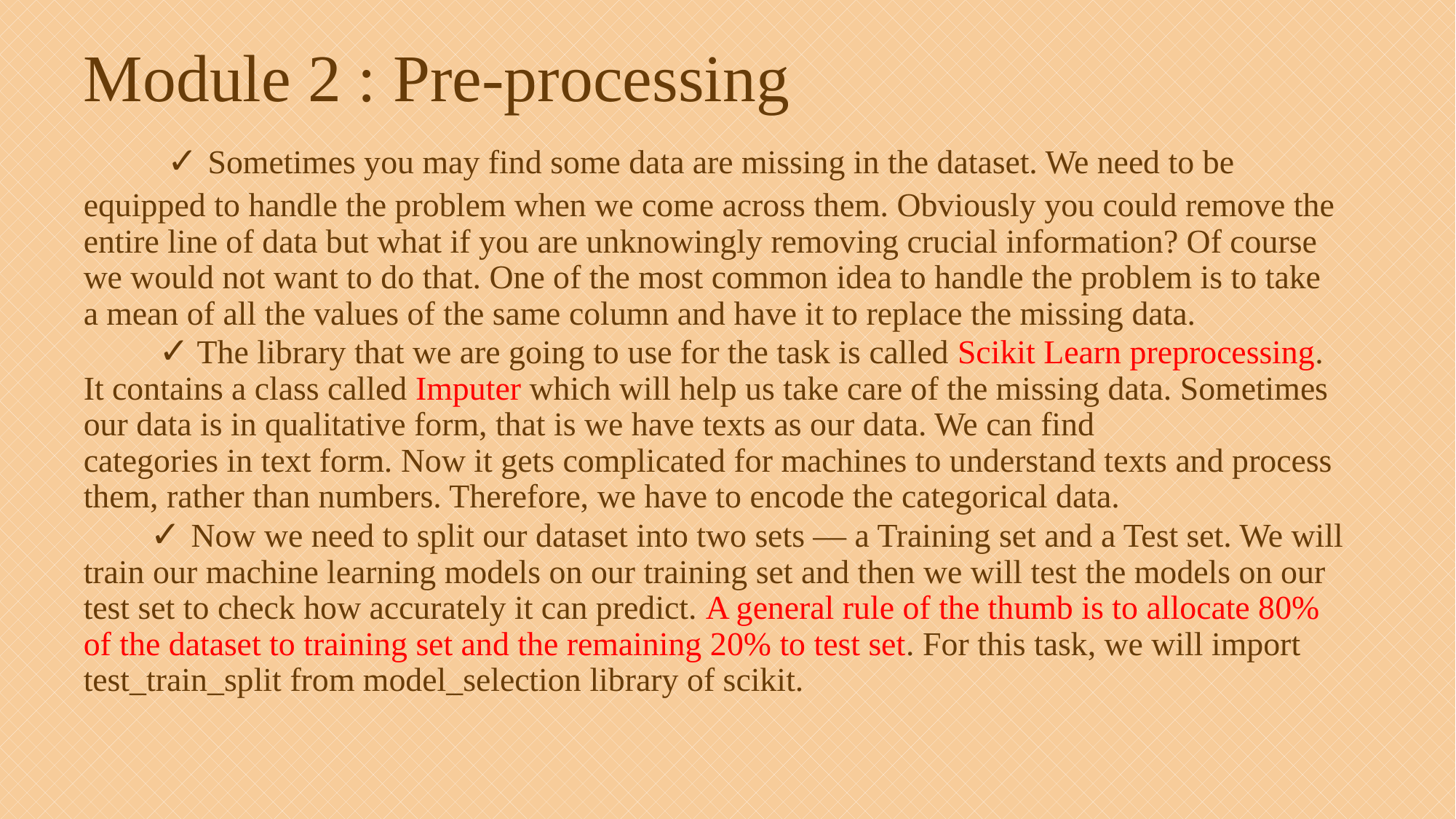

# Module 2 : Pre-processing ✓ Sometimes you may find some data are missing in the dataset. We need to be equipped to handle the problem when we come across them. Obviously you could remove the entire line of data but what if you are unknowingly removing crucial information? Of course we would not want to do that. One of the most common idea to handle the problem is to take a mean of all the values of the same column and have it to replace the missing data. ✓ The library that we are going to use for the task is called Scikit Learn preprocessing. It contains a class called Imputer which will help us take care of the missing data. Sometimes our data is in qualitative form, that is we have texts as our data. We can find categories in text form. Now it gets complicated for machines to understand texts and process them, rather than numbers. Therefore, we have to encode the categorical data. ✓ Now we need to split our dataset into two sets — a Training set and a Test set. We will train our machine learning models on our training set and then we will test the models on our test set to check how accurately it can predict. A general rule of the thumb is to allocate 80% of the dataset to training set and the remaining 20% to test set. For this task, we will import test_train_split from model_selection library of scikit.